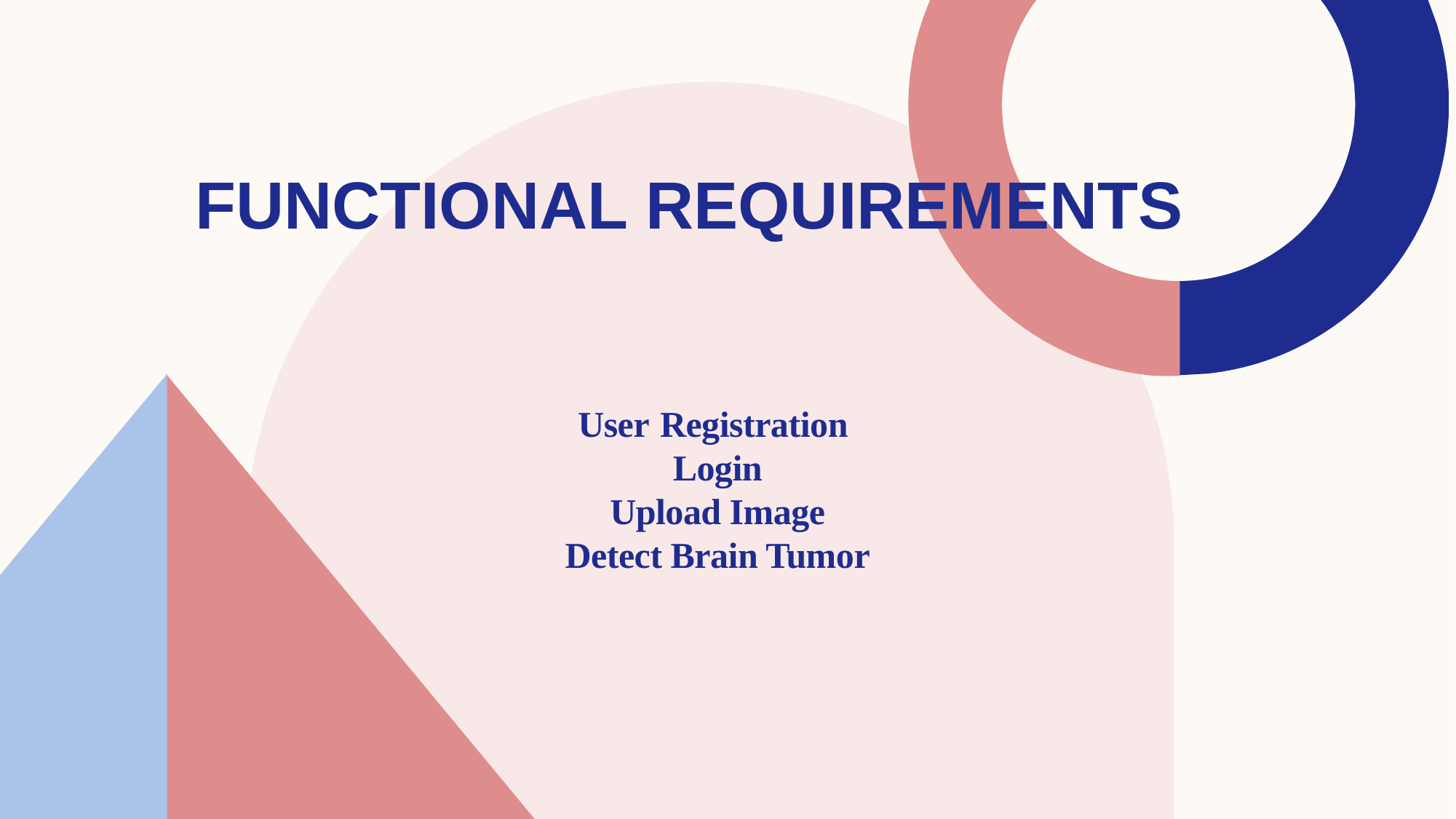

# Functional Requirements
User Registration
Login
Upload Image
Detect Brain Tumor